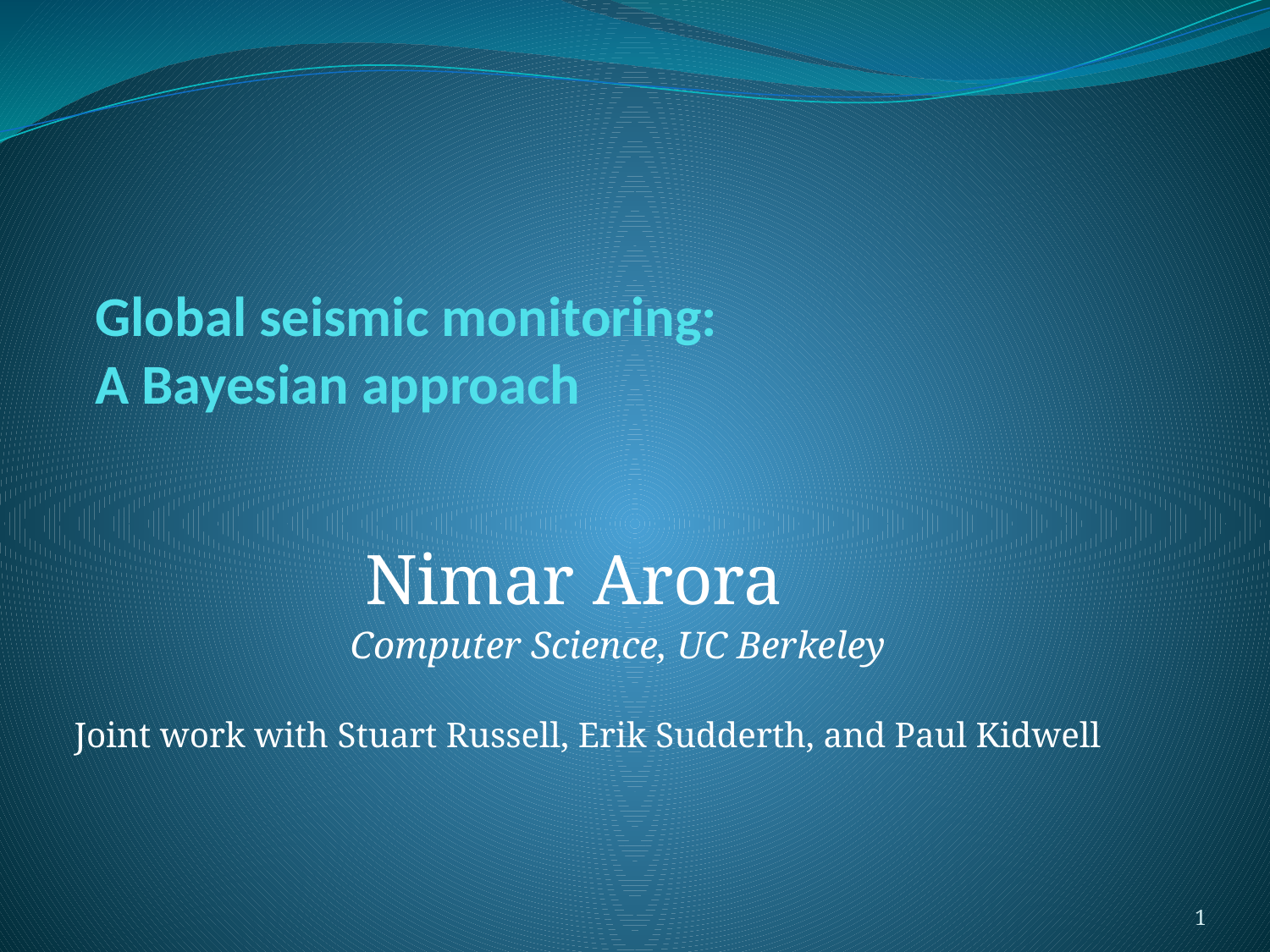

# Global seismic monitoring: A Bayesian approach
Nimar Arora
Computer Science, UC Berkeley

Joint work with Stuart Russell, Erik Sudderth, and Paul Kidwell
1